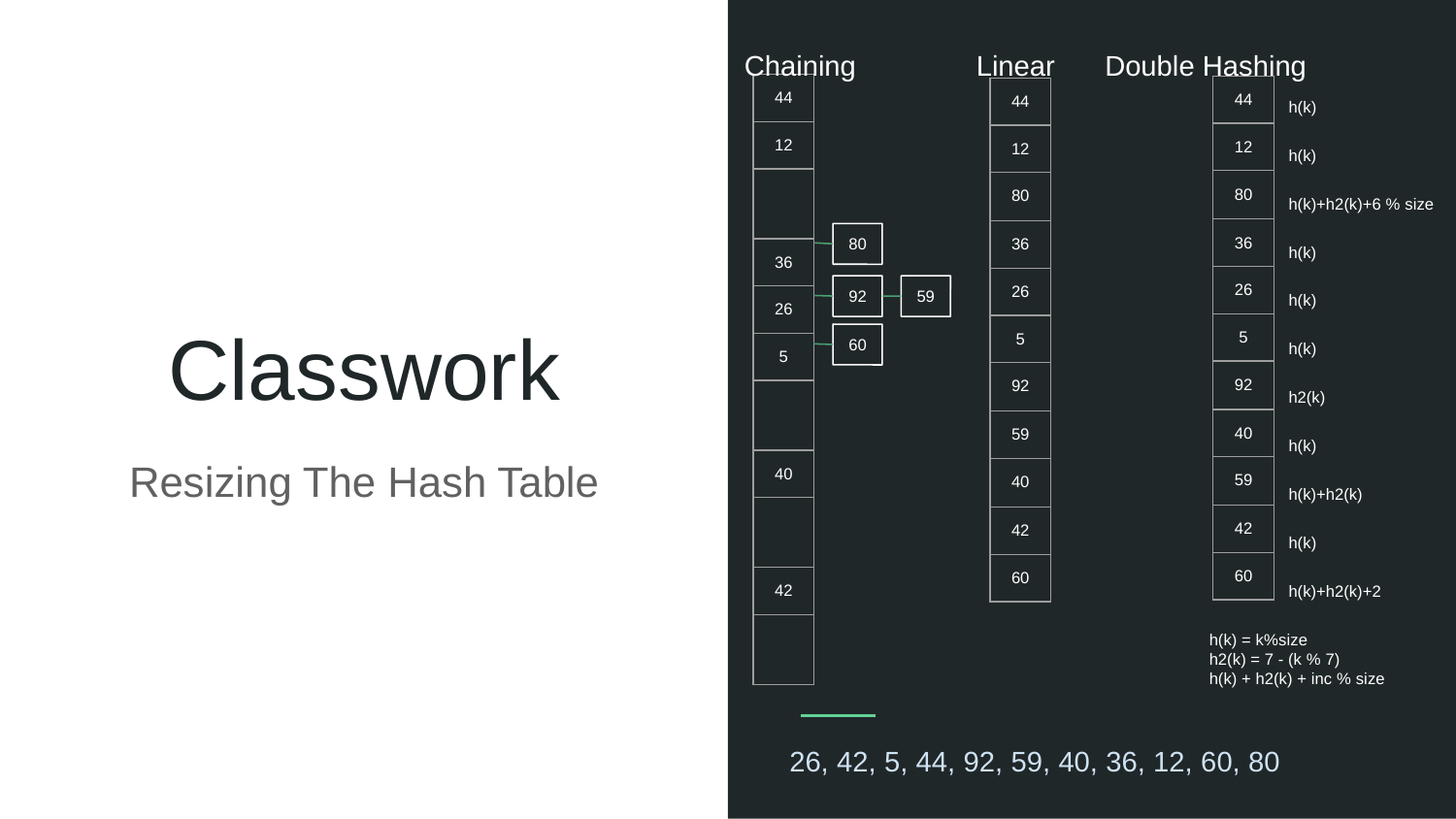

Chaining
Linear
Double Hashing
| 44 |
| --- |
| 12 |
|  |
| 36 |
| 26 |
| 5 |
|  |
| 40 |
|  |
| 42 |
|  |
| 44 |
| --- |
| 12 |
| 80 |
| 36 |
| 26 |
| 5 |
| 92 |
| 40 |
| 59 |
| 42 |
| 60 |
| 44 |
| --- |
| 12 |
| 80 |
| 36 |
| 26 |
| 5 |
| 92 |
| 59 |
| 40 |
| 42 |
| 60 |
h(k)
h(k)
h(k)+h2(k)+6 % size
# Classwork
80
h(k)
h(k)
92
59
h(k)
60
h2(k)
h(k)
Resizing The Hash Table
h(k)+h2(k)
h(k)
h(k)+h2(k)+2
h(k) = k%size
h2(k) = 7 - (k % 7)
h(k) + h2(k) + inc % size
26, 42, 5, 44, 92, 59, 40, 36, 12, 60, 80